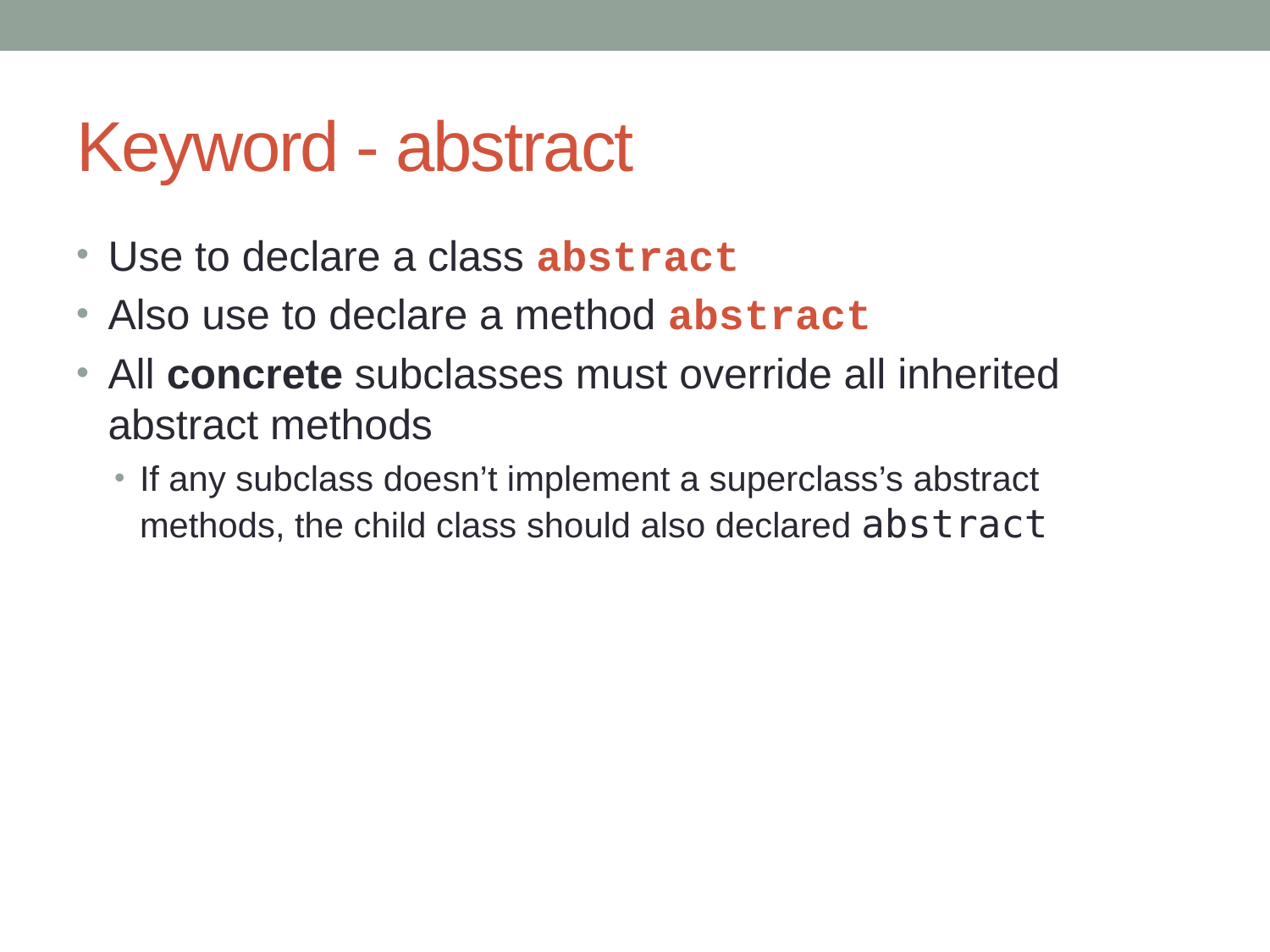

# Keyword - abstract
Use to declare a class abstract
Also use to declare a method abstract
All concrete subclasses must override all inherited abstract methods
If any subclass doesn’t implement a superclass’s abstract methods, the child class should also declared abstract